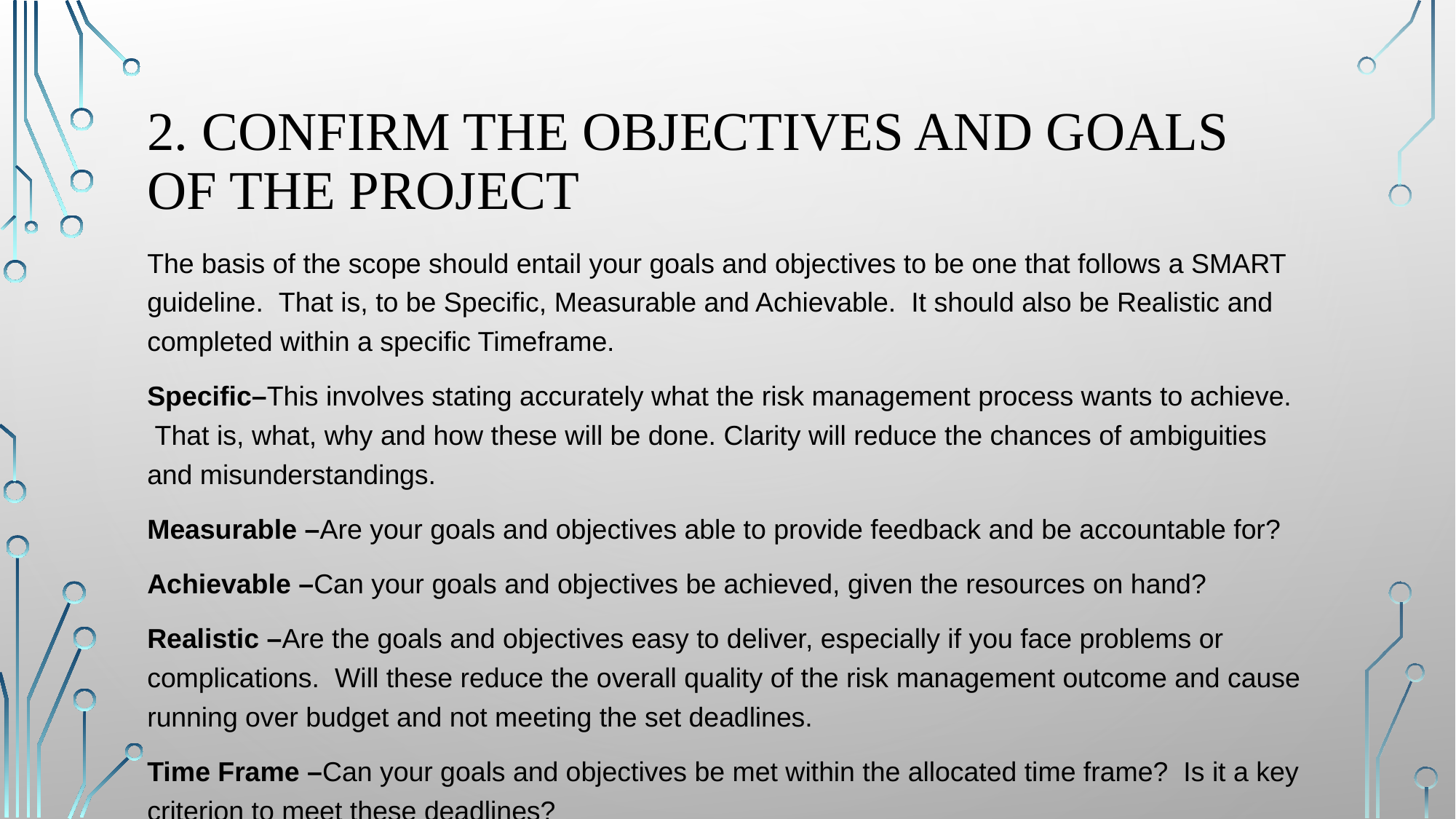

# 2. Confirm the objectives and goals of the Project
The basis of the scope should entail your goals and objectives to be one that follows a SMART guideline.  That is, to be Specific, Measurable and Achievable.  It should also be Realistic and completed within a specific Timeframe.
Specific–This involves stating accurately what the risk management process wants to achieve.  That is, what, why and how these will be done. Clarity will reduce the chances of ambiguities and misunderstandings.
Measurable –Are your goals and objectives able to provide feedback and be accountable for?
Achievable –Can your goals and objectives be achieved, given the resources on hand?
Realistic –Are the goals and objectives easy to deliver, especially if you face problems or complications.  Will these reduce the overall quality of the risk management outcome and cause running over budget and not meeting the set deadlines.
Time Frame –Can your goals and objectives be met within the allocated time frame?  Is it a key criterion to meet these deadlines?